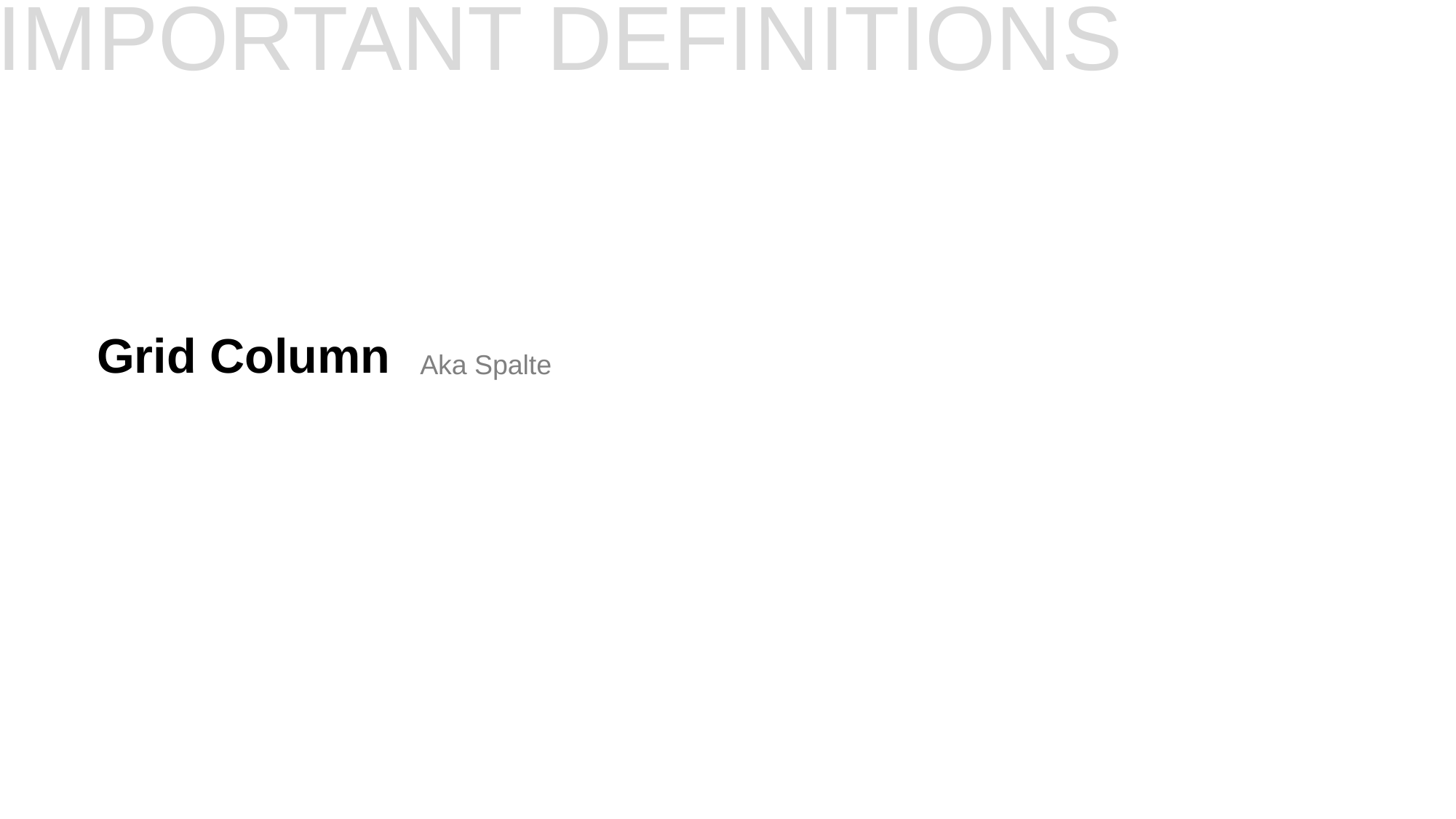

# IMPORTANT DEFINITIONS
Grid Column
Aka Spalte